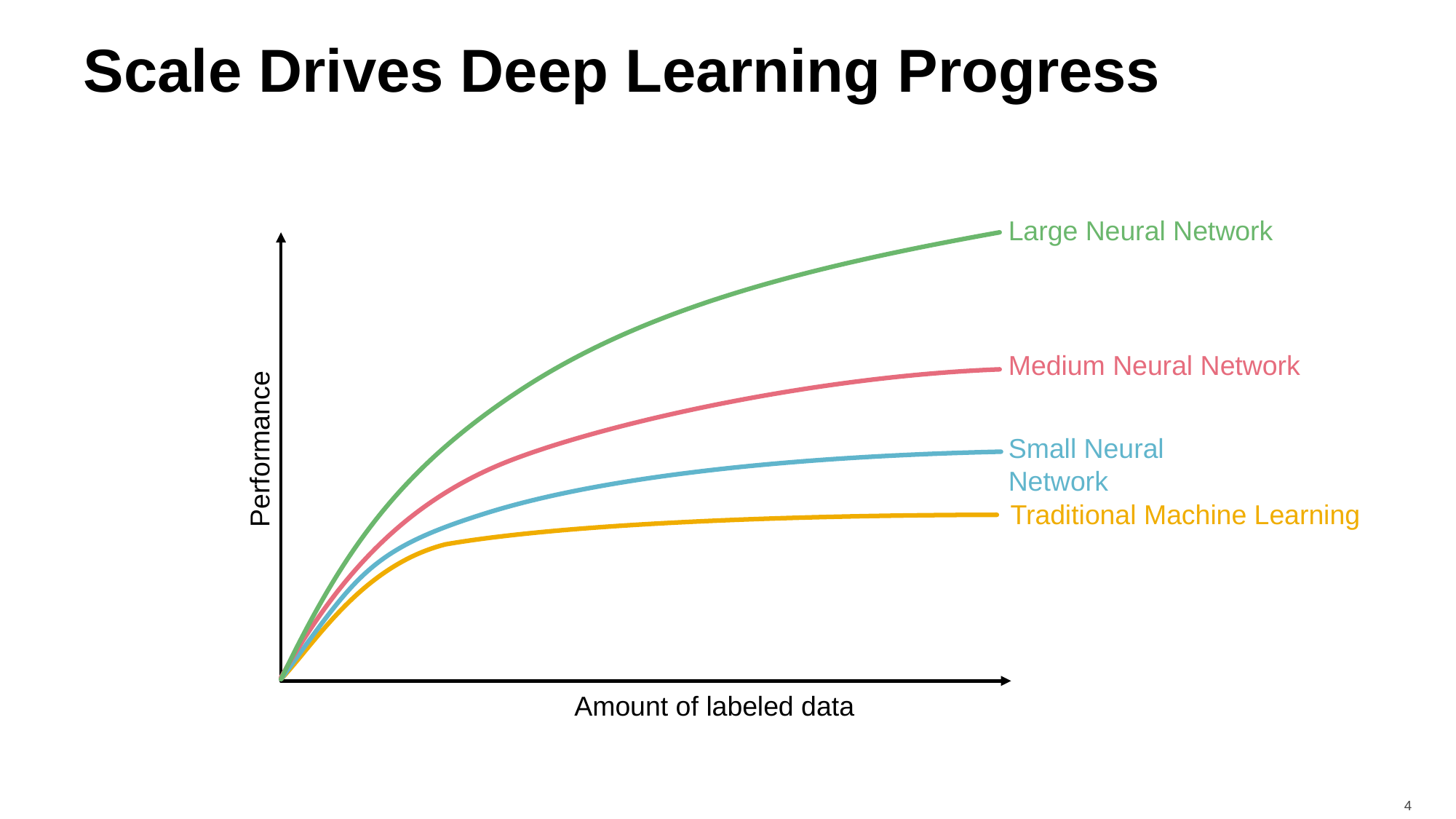

# Scale Drives Deep Learning Progress
Large Neural Network

Medium Neural Network

Small Neural Network
Performance

Traditional Machine Learning

Amount of labeled data
4